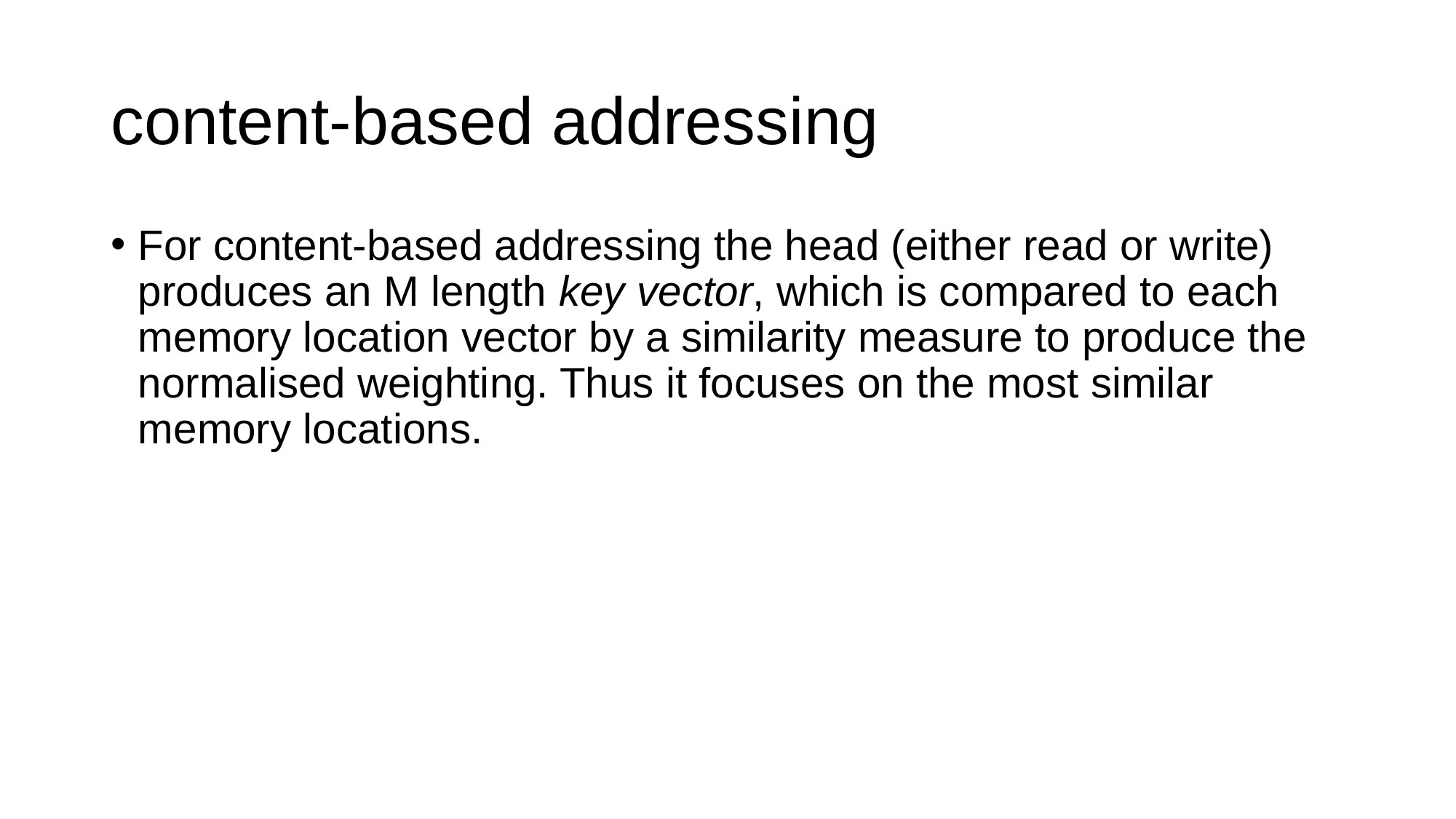

# content-based addressing
For content-based addressing the head (either read or write) produces an M length key vector, which is compared to each memory location vector by a similarity measure to produce the normalised weighting. Thus it focuses on the most similar memory locations.